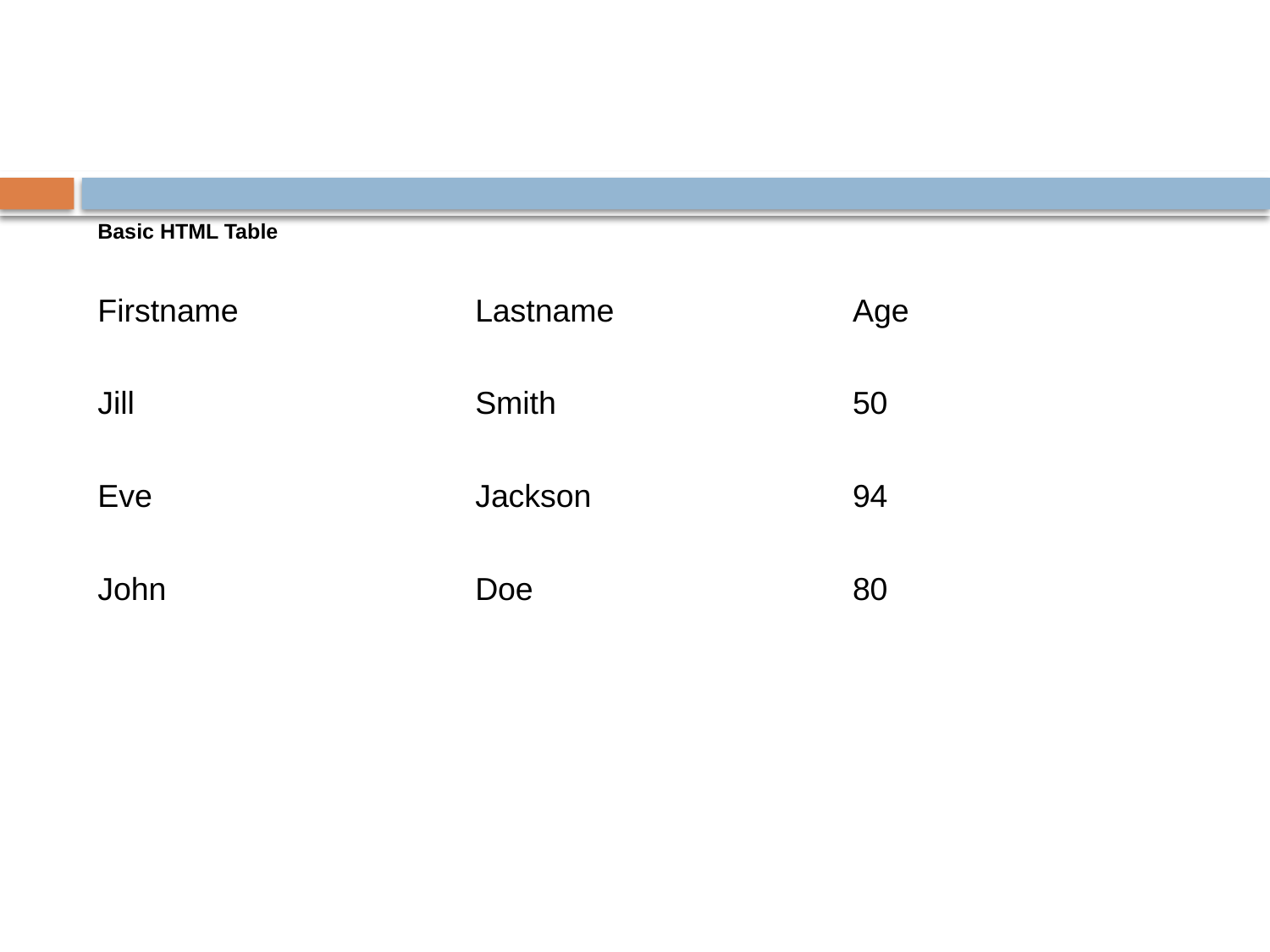

#
Basic HTML Table

| Firstname | Lastname | Age |
| --- | --- | --- |
| Jill | Smith | 50 |
| Eve | Jackson | 94 |
| John | Doe | 80 |